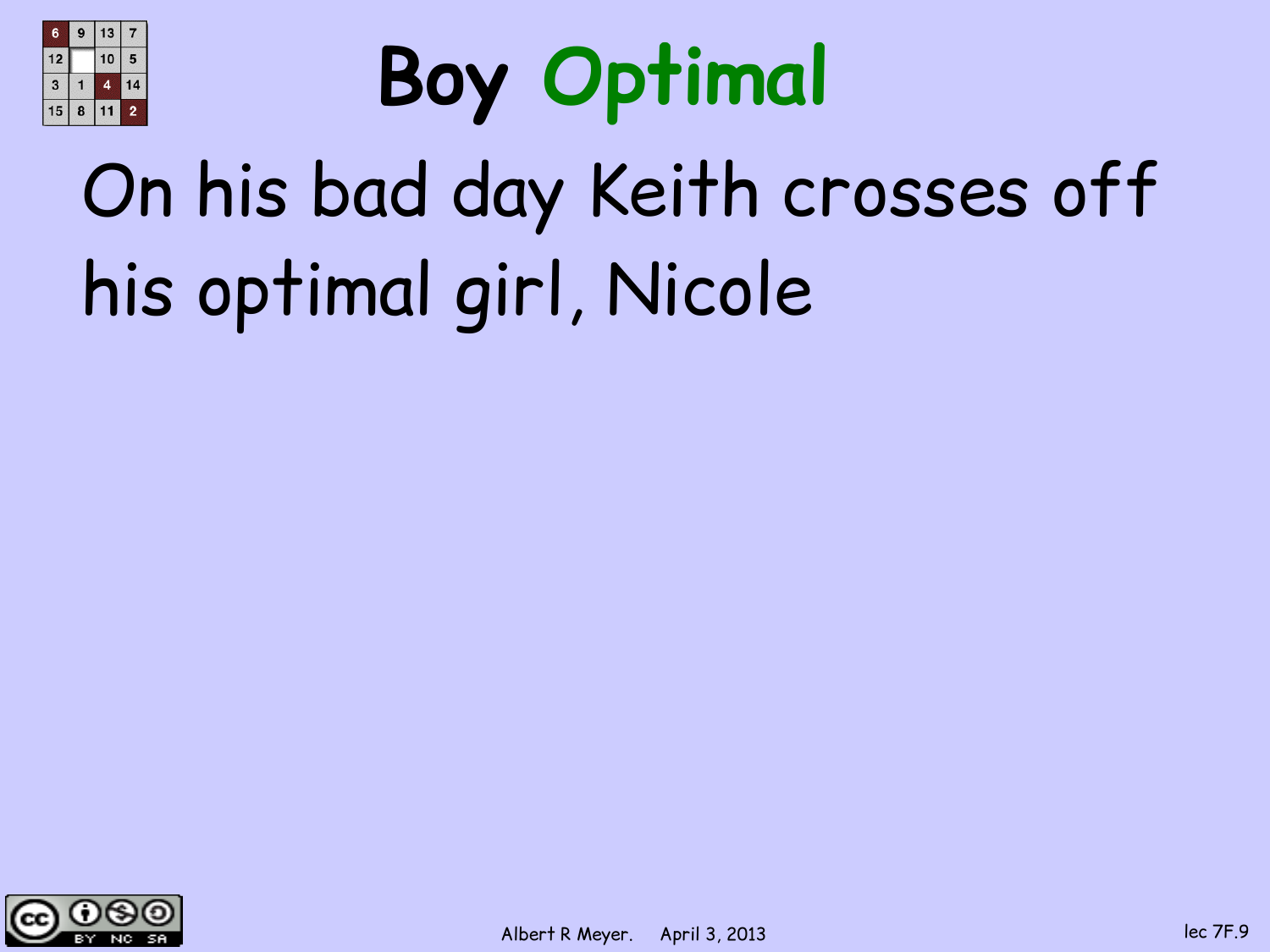

# Boy Optimal
On his bad day Keith crosses off
his optimal girl, Nicole
lec 7F.9